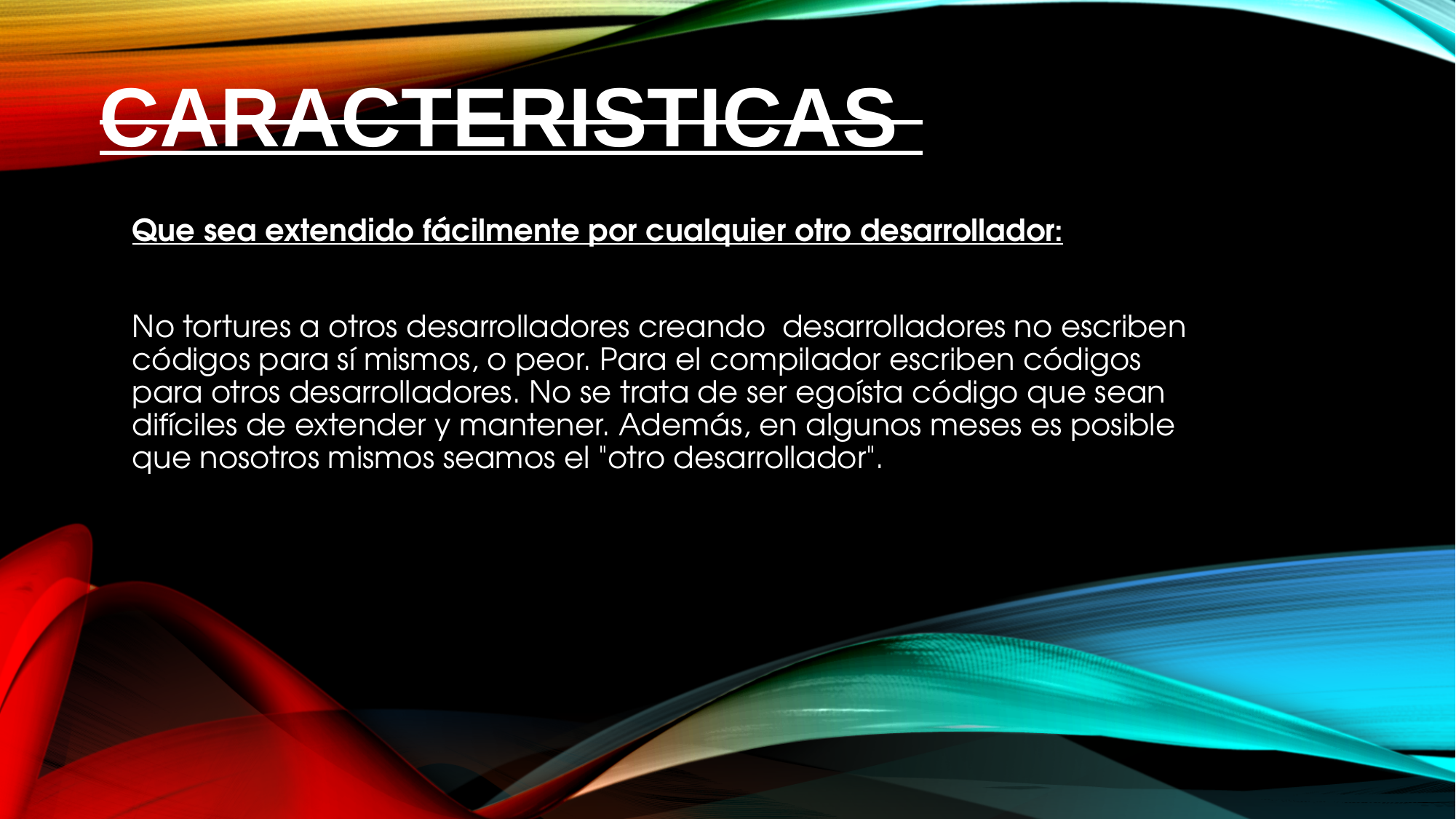

# CARACTERISTICAS
Que sea extendido fácilmente por cualquier otro desarrollador:

No tortures a otros desarrolladores creando  desarrolladores no escriben códigos para sí mismos, o peor. Para el compilador escriben códigos para otros desarrolladores. No se trata de ser egoísta código que sean difíciles de extender y mantener. Además, en algunos meses es posible que nosotros mismos seamos el "otro desarrollador".